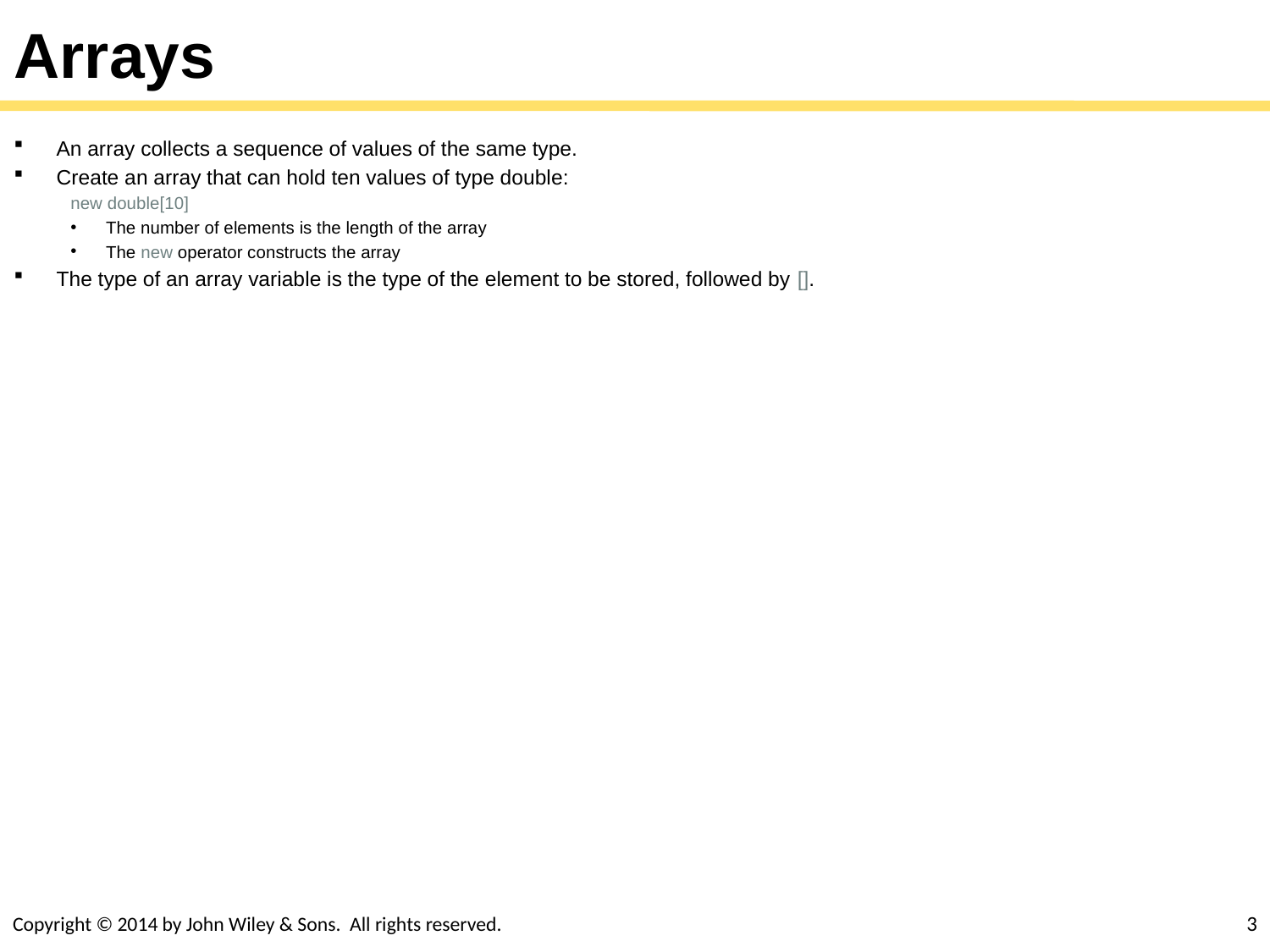

# Arrays
An array collects a sequence of values of the same type.
Create an array that can hold ten values of type double:
new double[10]
The number of elements is the length of the array
The new operator constructs the array
The type of an array variable is the type of the element to be stored, followed by [].